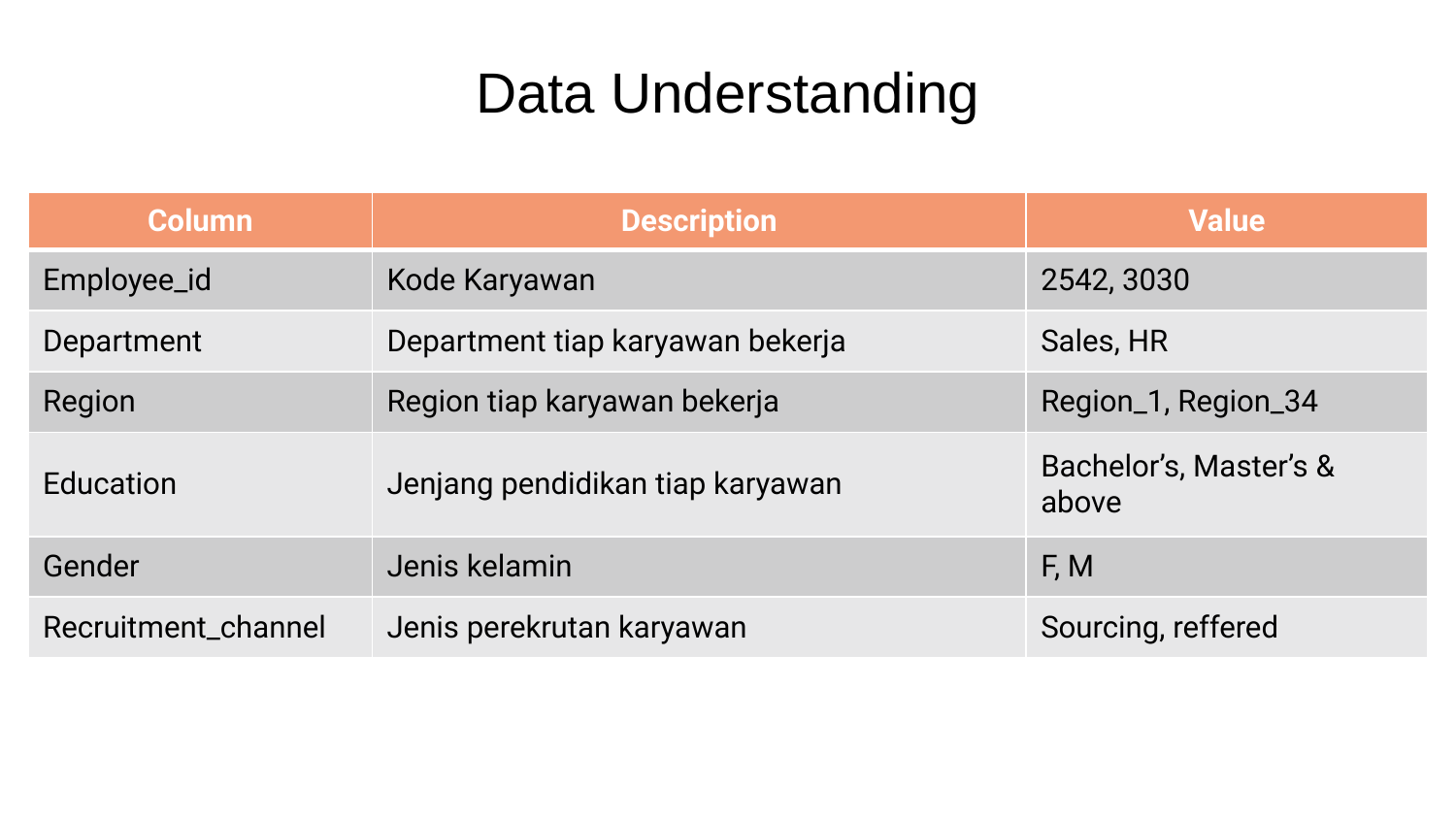

# Data Understanding
| Column | Description | Value |
| --- | --- | --- |
| Employee\_id | Kode Karyawan | 2542, 3030 |
| Department | Department tiap karyawan bekerja | Sales, HR |
| Region | Region tiap karyawan bekerja | Region\_1, Region\_34 |
| Education | Jenjang pendidikan tiap karyawan | Bachelor’s, Master’s & above |
| Gender | Jenis kelamin | F, M |
| Recruitment\_channel | Jenis perekrutan karyawan | Sourcing, reffered |